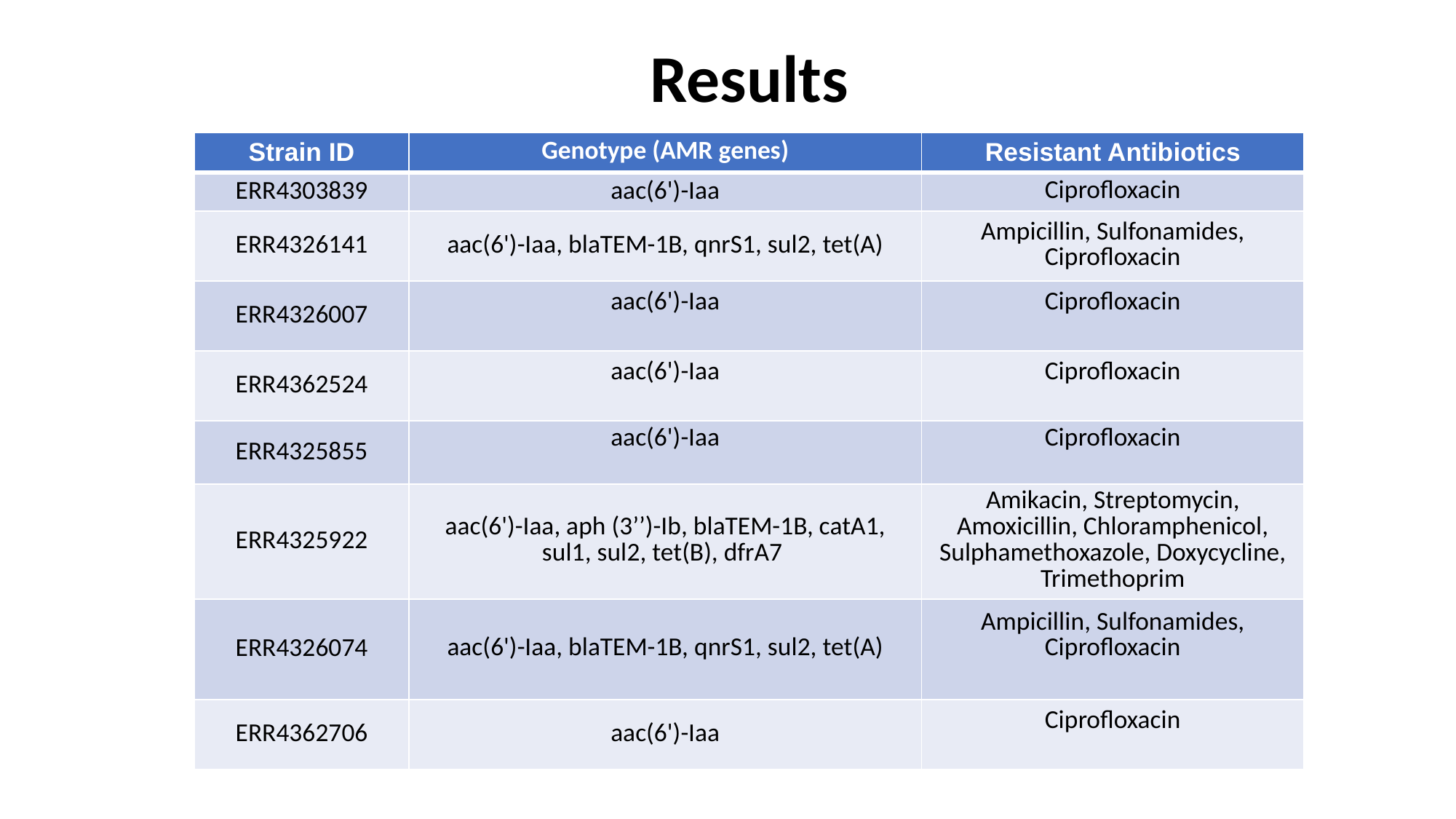

# Results
| Strain ID | Genotype (AMR genes) | Resistant Antibiotics |
| --- | --- | --- |
| ERR4303839 | aac(6')-Iaa | Ciprofloxacin |
| ERR4326141 | aac(6')-Iaa, blaTEM-1B, qnrS1, sul2, tet(A) | Ampicillin, Sulfonamides, Ciprofloxacin |
| ERR4326007 | aac(6')-Iaa | Ciprofloxacin |
| ERR4362524 | aac(6')-Iaa | Ciprofloxacin |
| ERR4325855 | aac(6')-Iaa | Ciprofloxacin |
| ERR4325922 | aac(6')-Iaa, aph (3’’)-Ib, blaTEM-1B, catA1, sul1, sul2, tet(B), dfrA7 | Amikacin, Streptomycin, Amoxicillin, Chloramphenicol, Sulphamethoxazole, Doxycycline, Trimethoprim |
| ERR4326074 | aac(6')-Iaa, blaTEM-1B, qnrS1, sul2, tet(A) | Ampicillin, Sulfonamides, Ciprofloxacin |
| ERR4362706 | aac(6')-Iaa | Ciprofloxacin |